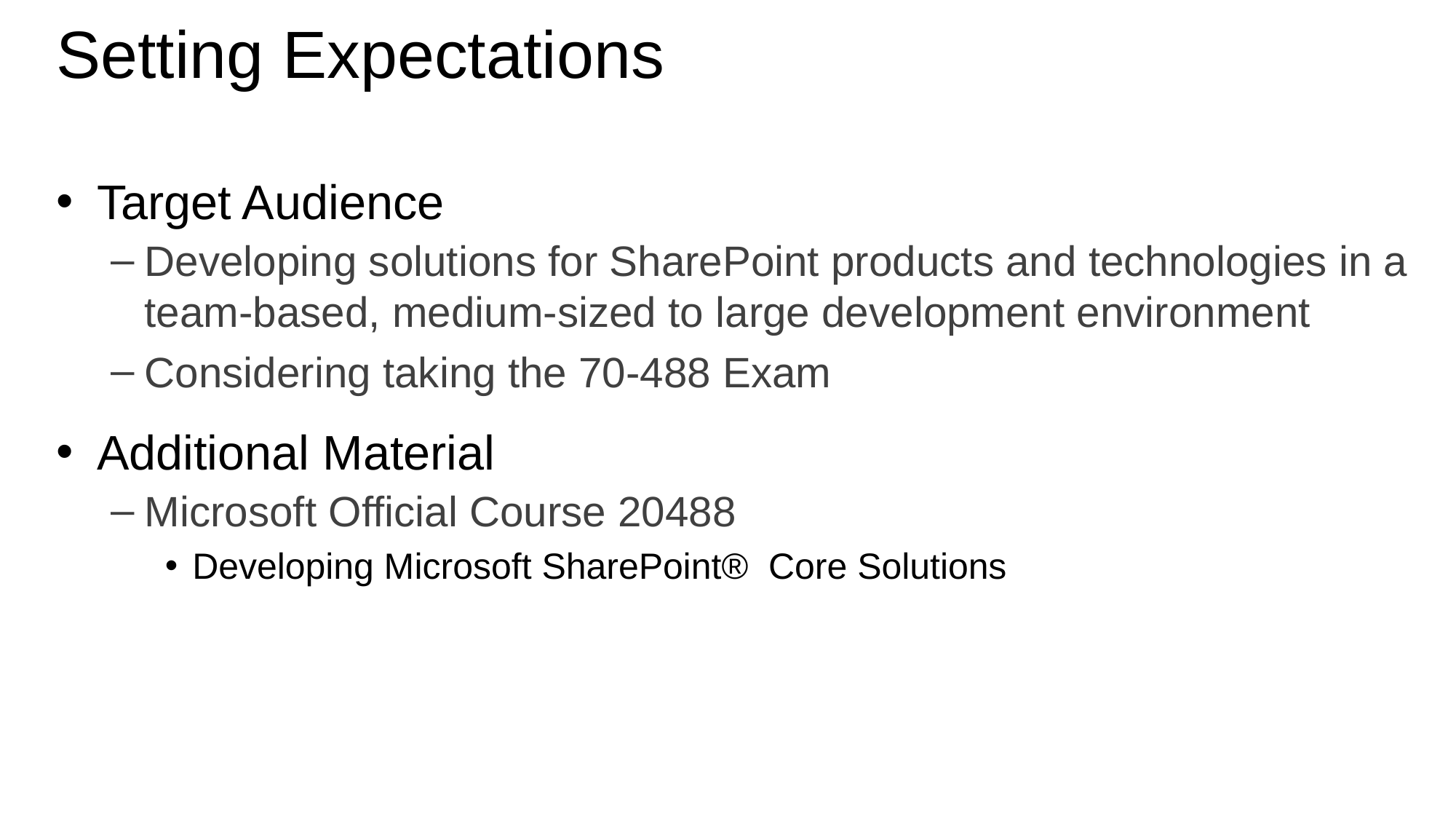

# Setting Expectations
Target Audience
Developing solutions for SharePoint products and technologies in a team-based, medium-sized to large development environment
Considering taking the 70-488 Exam
Additional Material
Microsoft Official Course 20488
Developing Microsoft SharePoint®  Core Solutions